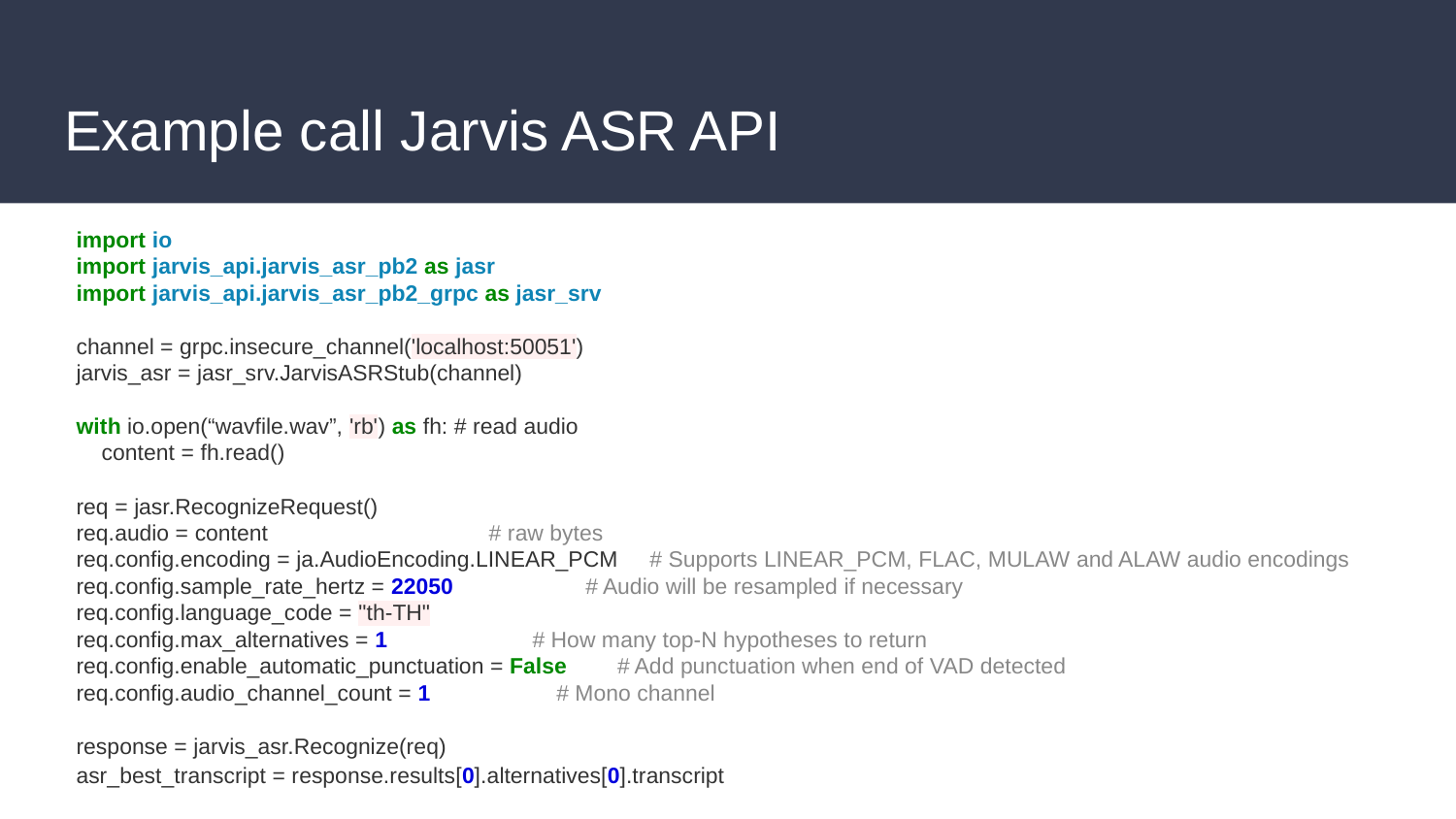

# Example call Jarvis ASR API
import io
import jarvis_api.jarvis_asr_pb2 as jasr
import jarvis_api.jarvis_asr_pb2_grpc as jasr_srv

channel = grpc.insecure_channel('localhost:50051')
jarvis_asr = jasr_srv.JarvisASRStub(channel)

with io.open(“wavfile.wav”, 'rb') as fh: # read audio
    content = fh.read()

req = jasr.RecognizeRequest()
req.audio = content                                   # raw bytes
req.config.encoding = ja.AudioEncoding.LINEAR_PCM     # Supports LINEAR_PCM, FLAC, MULAW and ALAW audio encodings
req.config.sample_rate_hertz = 22050                     # Audio will be resampled if necessary
req.config.language_code = "th-TH"
req.config.max_alternatives = 1                       # How many top-N hypotheses to return
req.config.enable_automatic_punctuation = False        # Add punctuation when end of VAD detected
req.config.audio_channel_count = 1                    # Mono channel

response = jarvis_asr.Recognize(req)
asr_best_transcript = response.results[0].alternatives[0].transcript